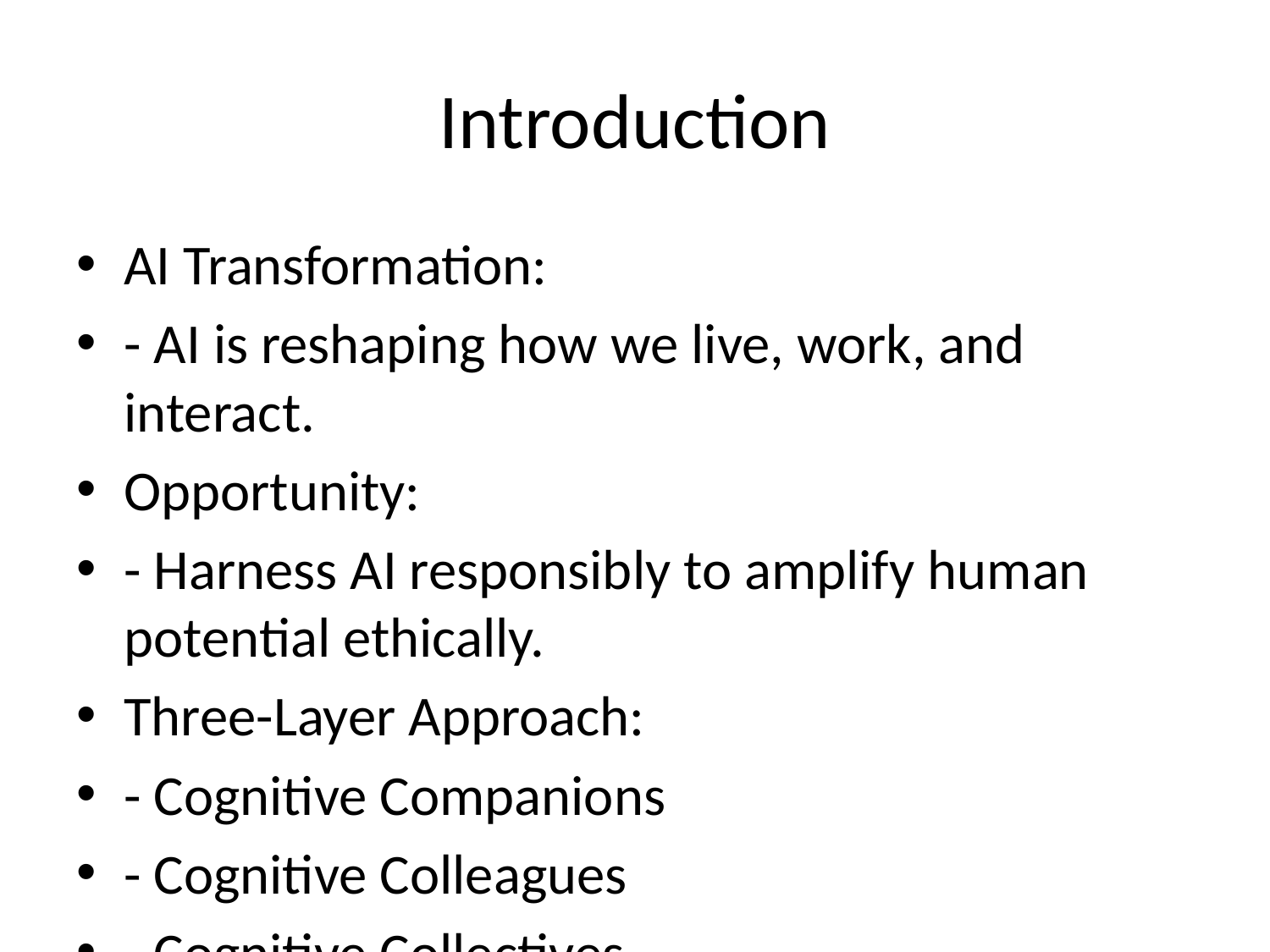

# Introduction
AI Transformation:
- AI is reshaping how we live, work, and interact.
Opportunity:
- Harness AI responsibly to amplify human potential ethically.
Three-Layer Approach:
- Cognitive Companions
- Cognitive Colleagues
- Cognitive Collectives
Foundation Establishment:
- Oversee ethical AI integration across all stakeholders.